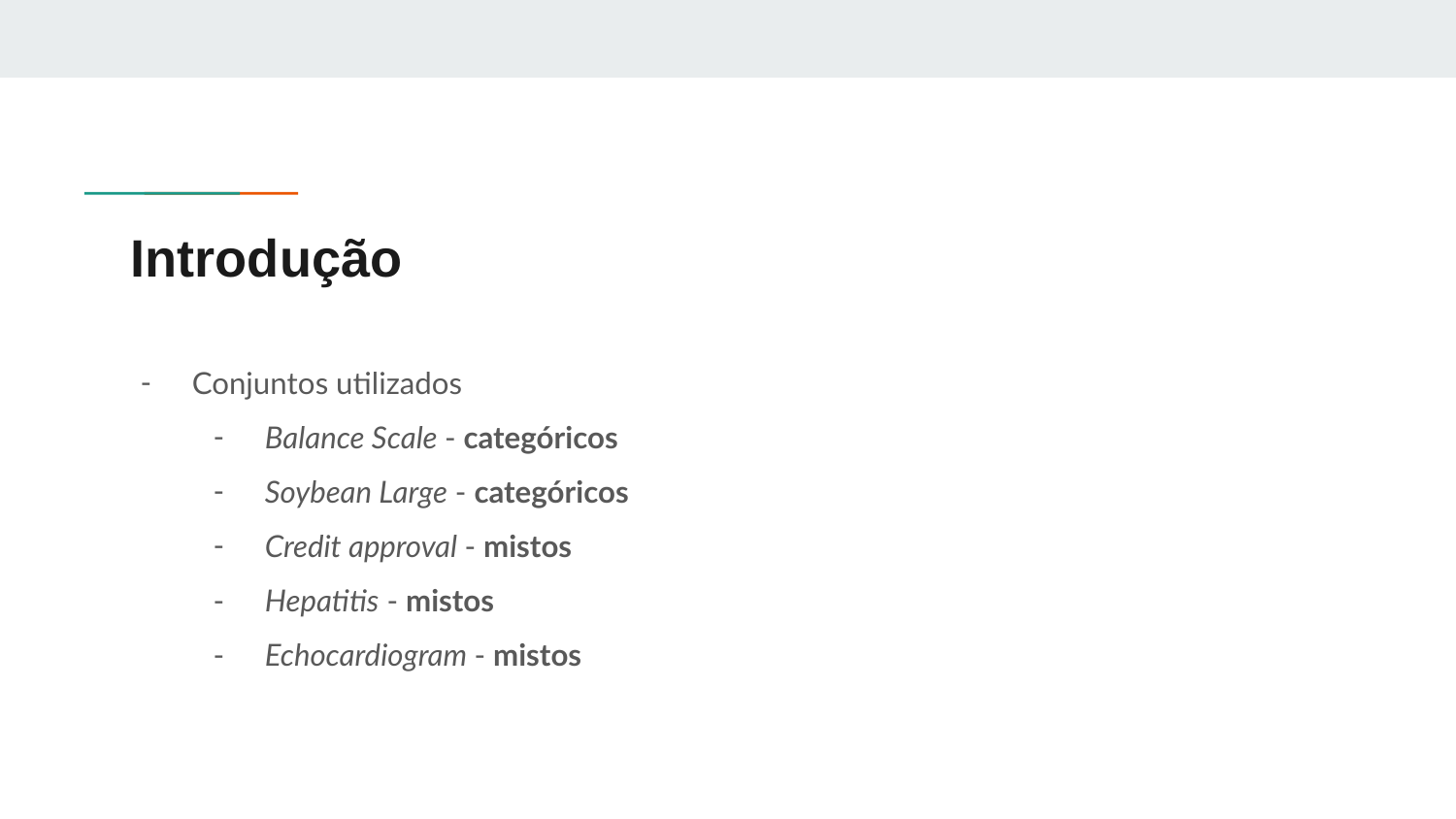

# Introdução
Conjuntos utilizados
Balance Scale - categóricos
Soybean Large - categóricos
Credit approval - mistos
Hepatitis - mistos
Echocardiogram - mistos